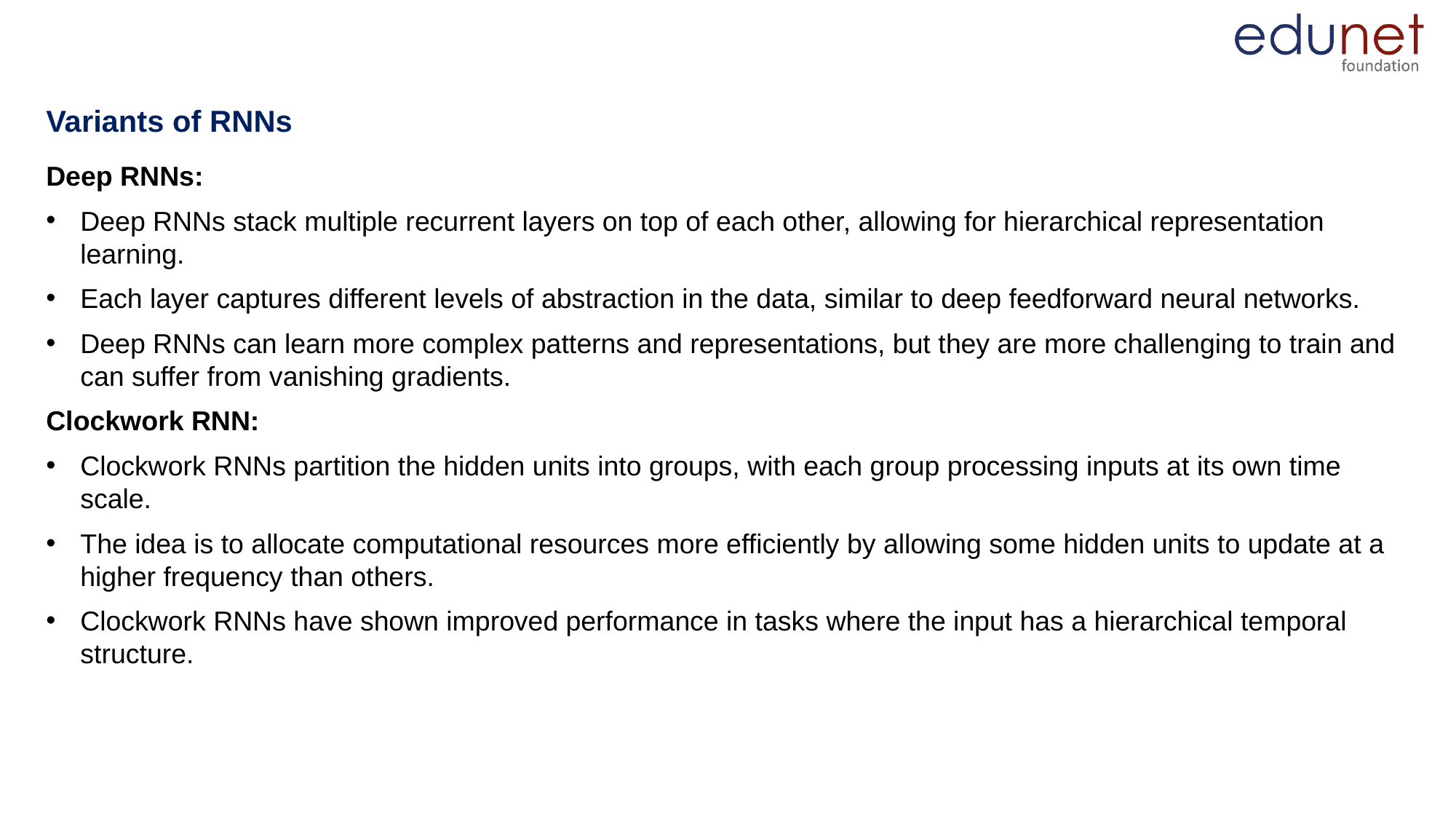

# Variants of RNNs
Deep RNNs:
Deep RNNs stack multiple recurrent layers on top of each other, allowing for hierarchical representation learning.
Each layer captures different levels of abstraction in the data, similar to deep feedforward neural networks.
Deep RNNs can learn more complex patterns and representations, but they are more challenging to train and can suffer from vanishing gradients.
Clockwork RNN:
Clockwork RNNs partition the hidden units into groups, with each group processing inputs at its own time scale.
The idea is to allocate computational resources more efficiently by allowing some hidden units to update at a higher frequency than others.
Clockwork RNNs have shown improved performance in tasks where the input has a hierarchical temporal structure.